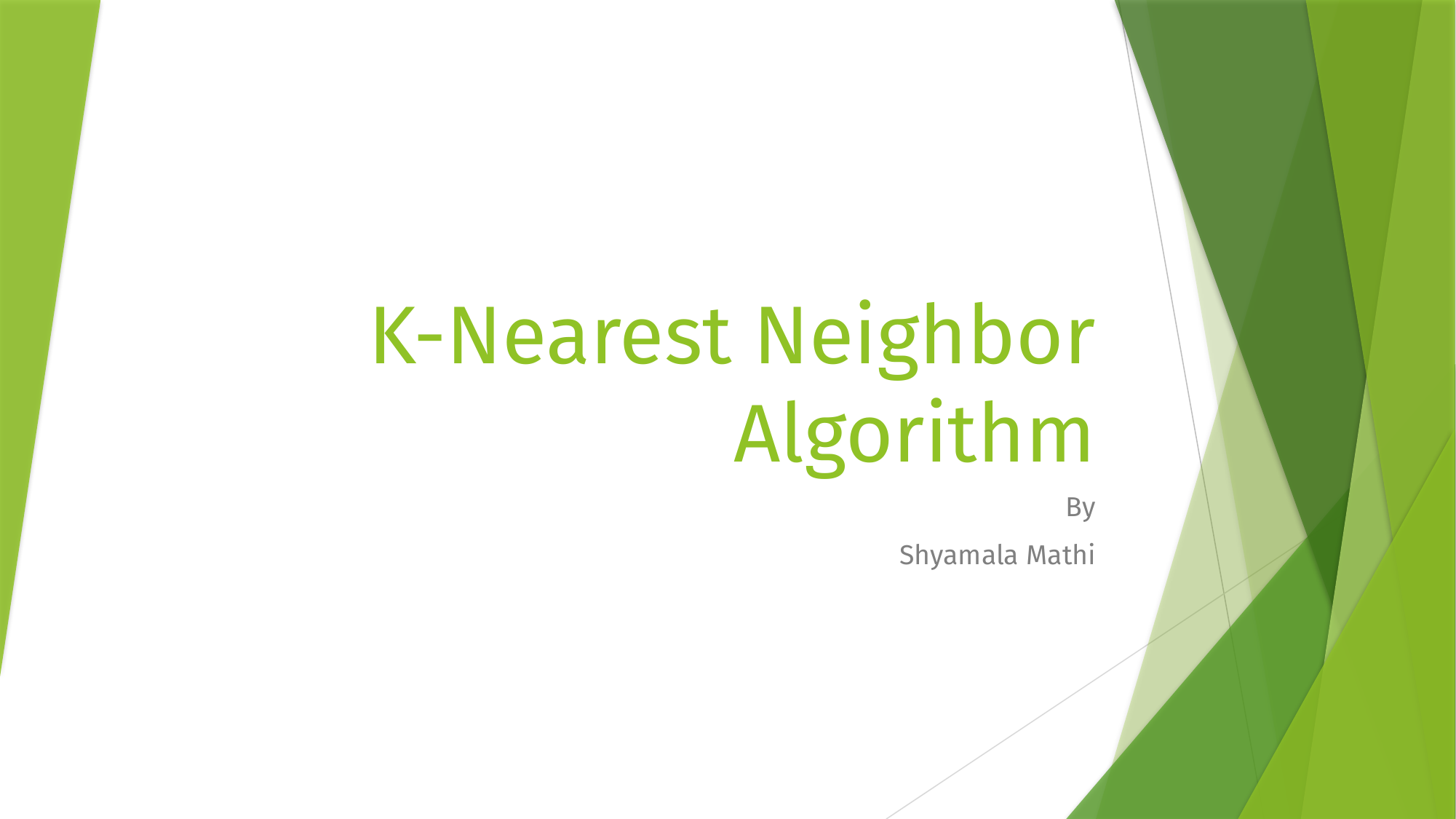

# K-Nearest Neighbor Algorithm
By
Shyamala Mathi